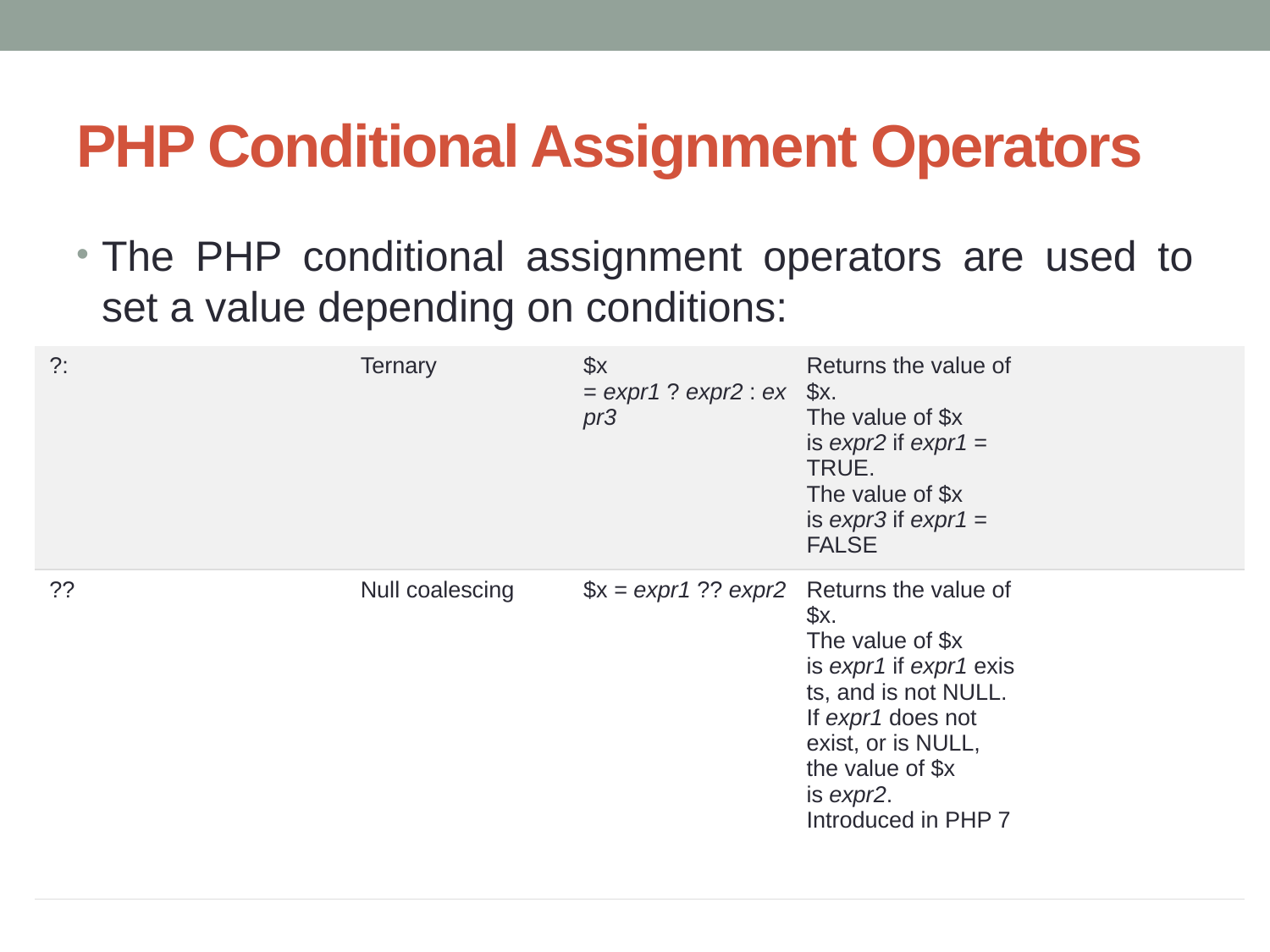

# PHP Conditional Assignment Operators
The PHP conditional assignment operators are used to set a value depending on conditions:

| ?: | Ternary | $x = expr1 ? expr2 : expr3 | Returns the value of $x. The value of $x is expr2 if expr1 = TRUE. The value of $x is expr3 if expr1 = FALSE |  |
| --- | --- | --- | --- | --- |
| ?? | Null coalescing | $x = expr1 ?? expr2 | Returns the value of $x. The value of $x is expr1 if expr1 exists, and is not NULL. If expr1 does not exist, or is NULL, the value of $x is expr2. Introduced in PHP 7 |  |